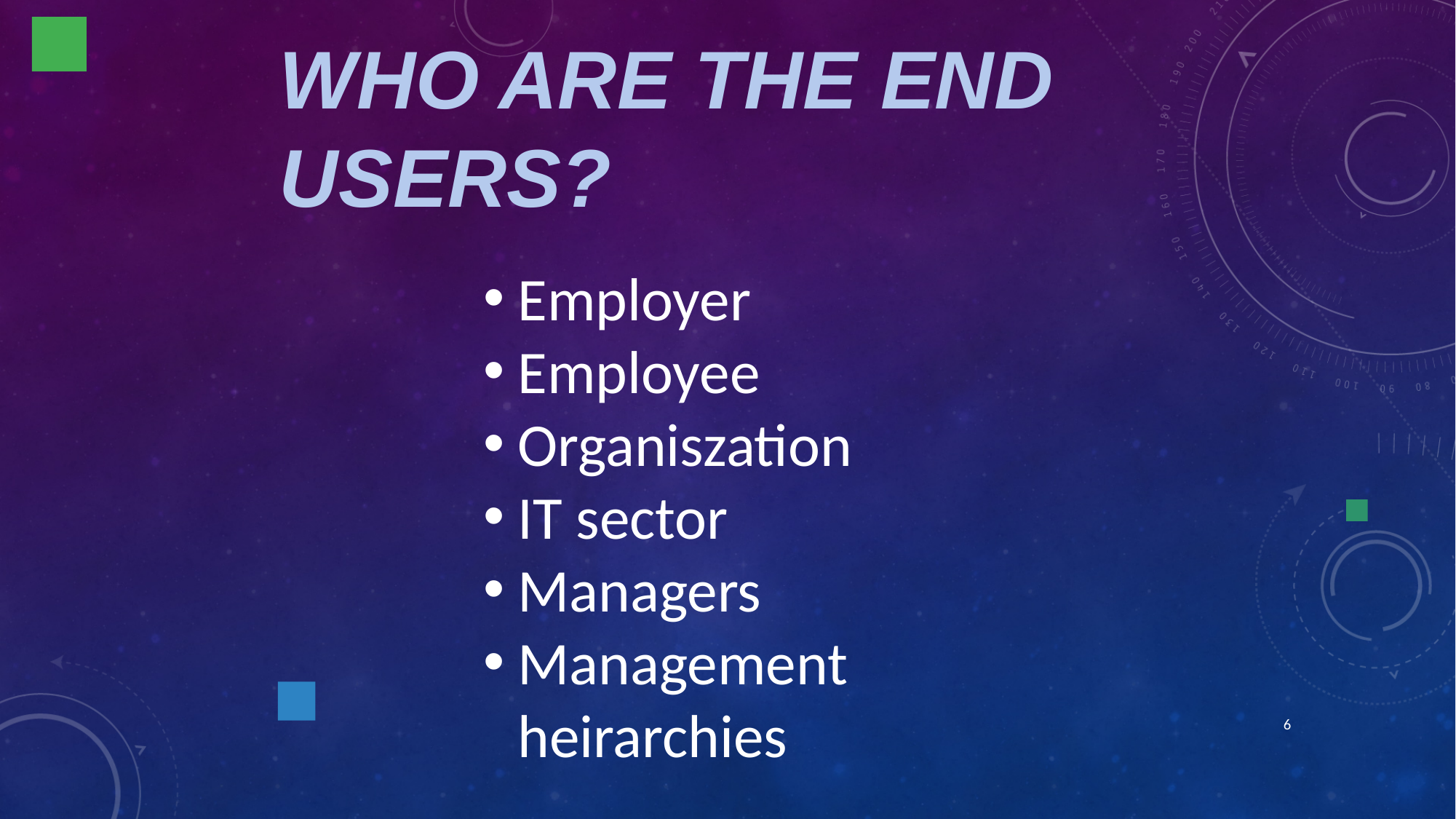

# WHO ARE THE END USERS?
Employer
Employee
Organiszation
IT sector
Managers
Management heirarchies

6